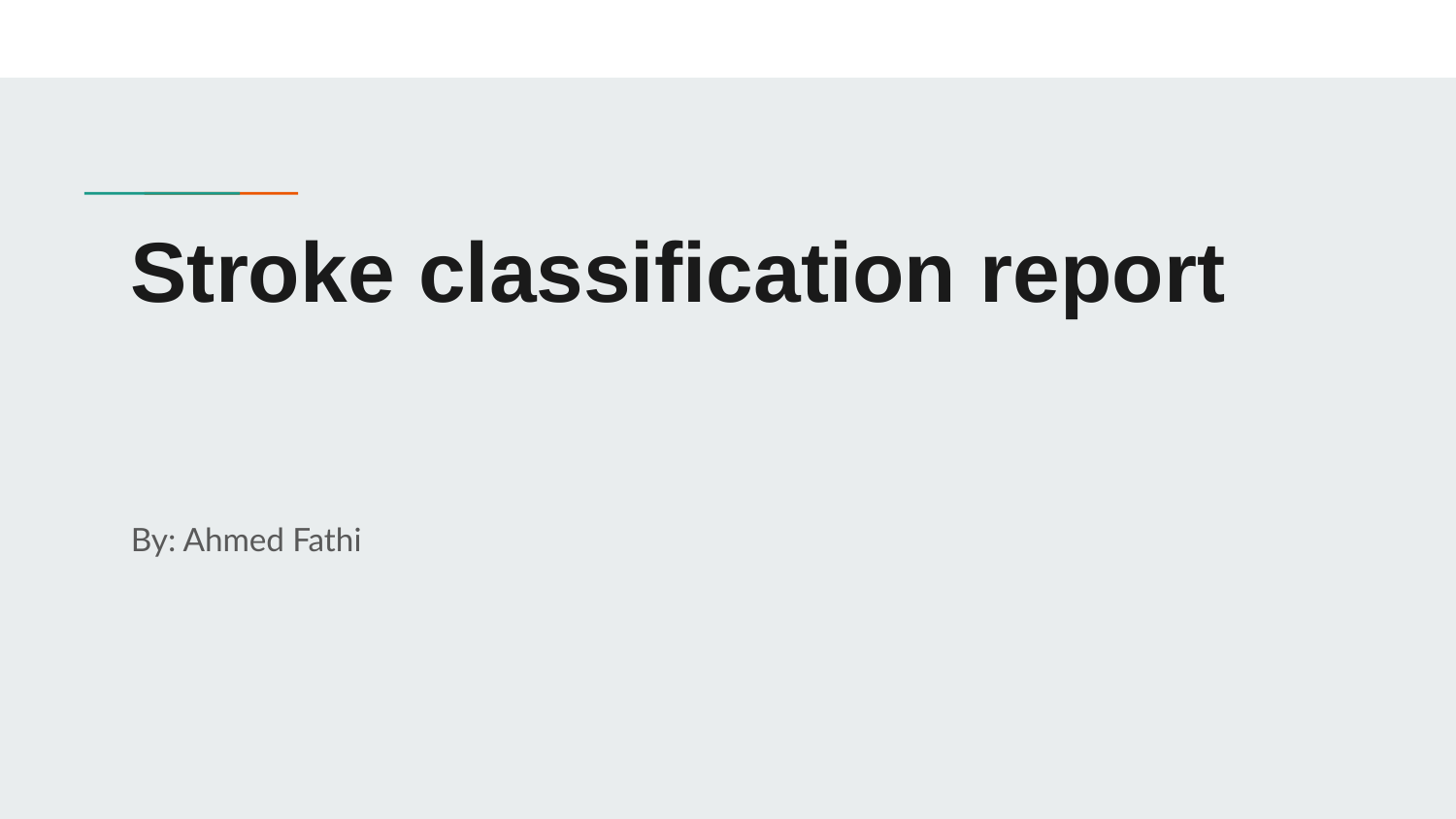

# Stroke classification report
By: Ahmed Fathi